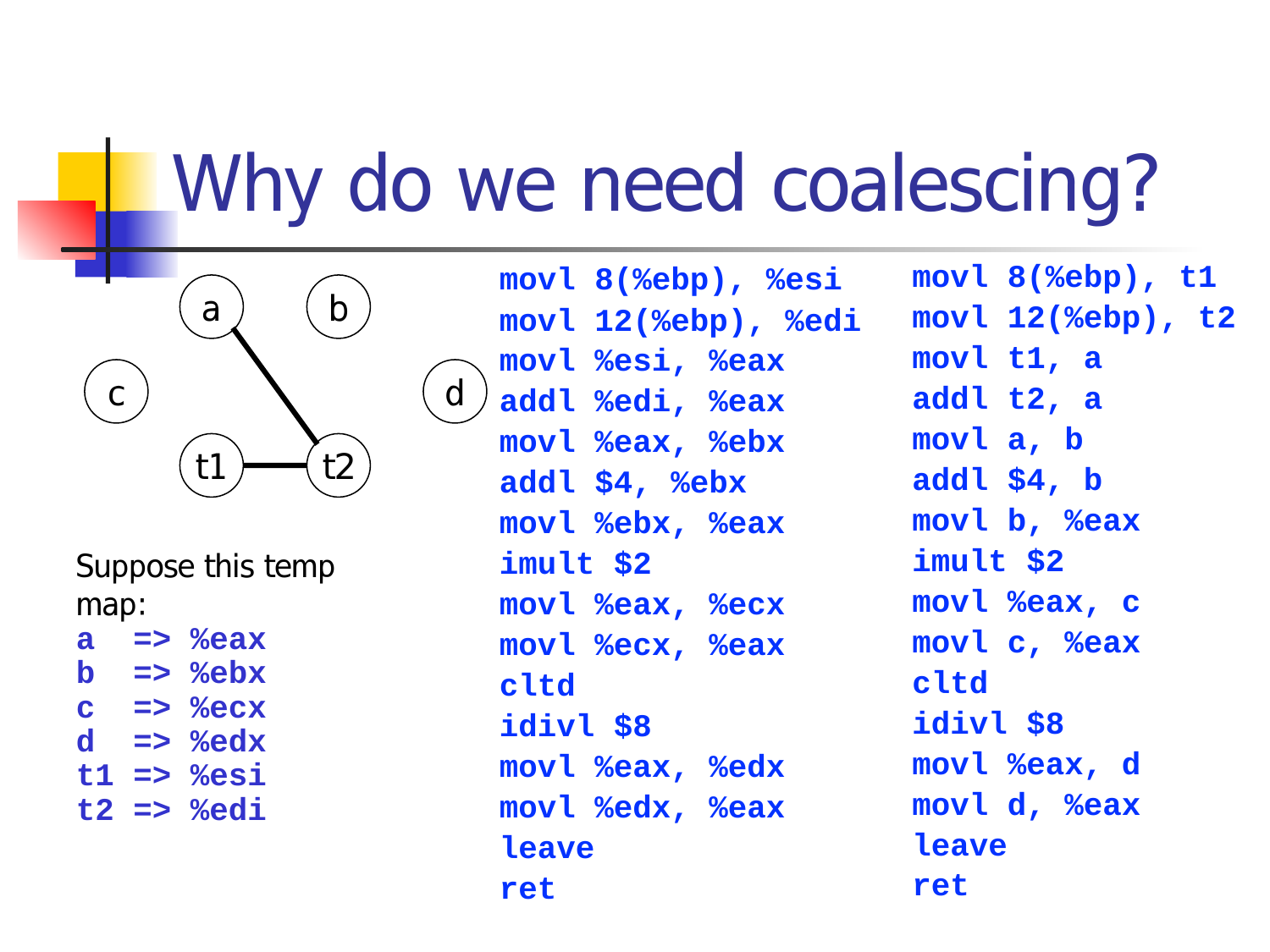

# Why do we need coalescing?
movl 8(%ebp), t1
movl 12(%ebp), t2
movl t1, a
addl t2, a
movl a, b
addl $4, b
movl b, %eax
imult $2
movl %eax, c
movl c, %eax
cltd
idivl $8
movl %eax, d
movl d, %eax
leave
ret
movl 8(%ebp), %esi
movl 12(%ebp), %edi
movl %esi, %eax
addl %edi, %eax
movl %eax, %ebx
addl $4, %ebx
movl %ebx, %eax
imult $2
movl %eax, %ecx
movl %ecx, %eax
cltd
idivl $8
movl %eax, %edx
movl %edx, %eax
leave
ret
a
b

c
d
t1
t2

Suppose this temp map:
a  => %eax
b  => %ebx
c  => %ecx
d  => %edx
t1 => %esi
t2 => %edi